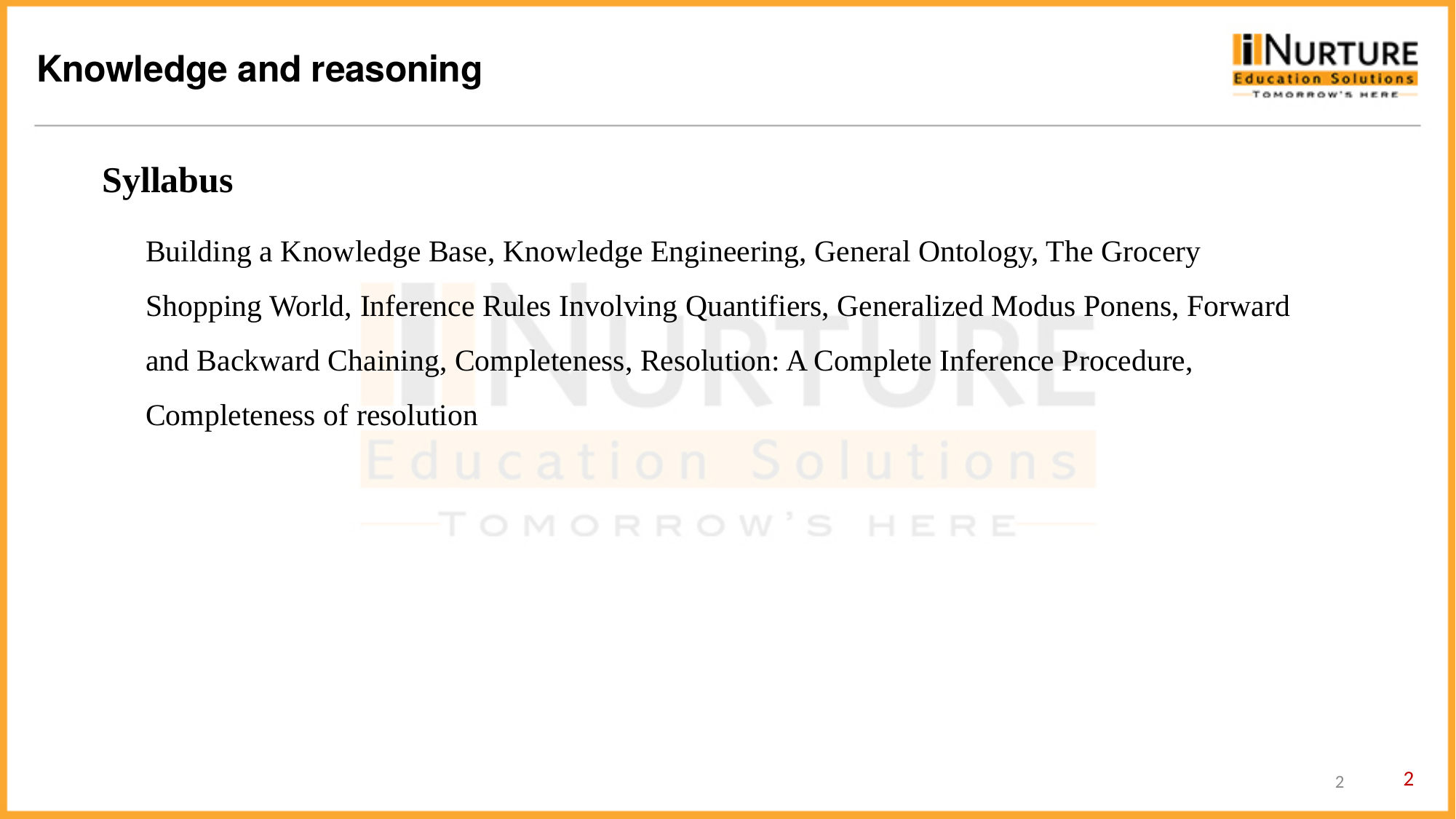

Syllabus
Building a Knowledge Base, Knowledge Engineering, General Ontology, The Grocery Shopping World, Inference Rules Involving Quantifiers, Generalized Modus Ponens, Forward and Backward Chaining, Completeness, Resolution: A Complete Inference Procedure, Completeness of resolution
2